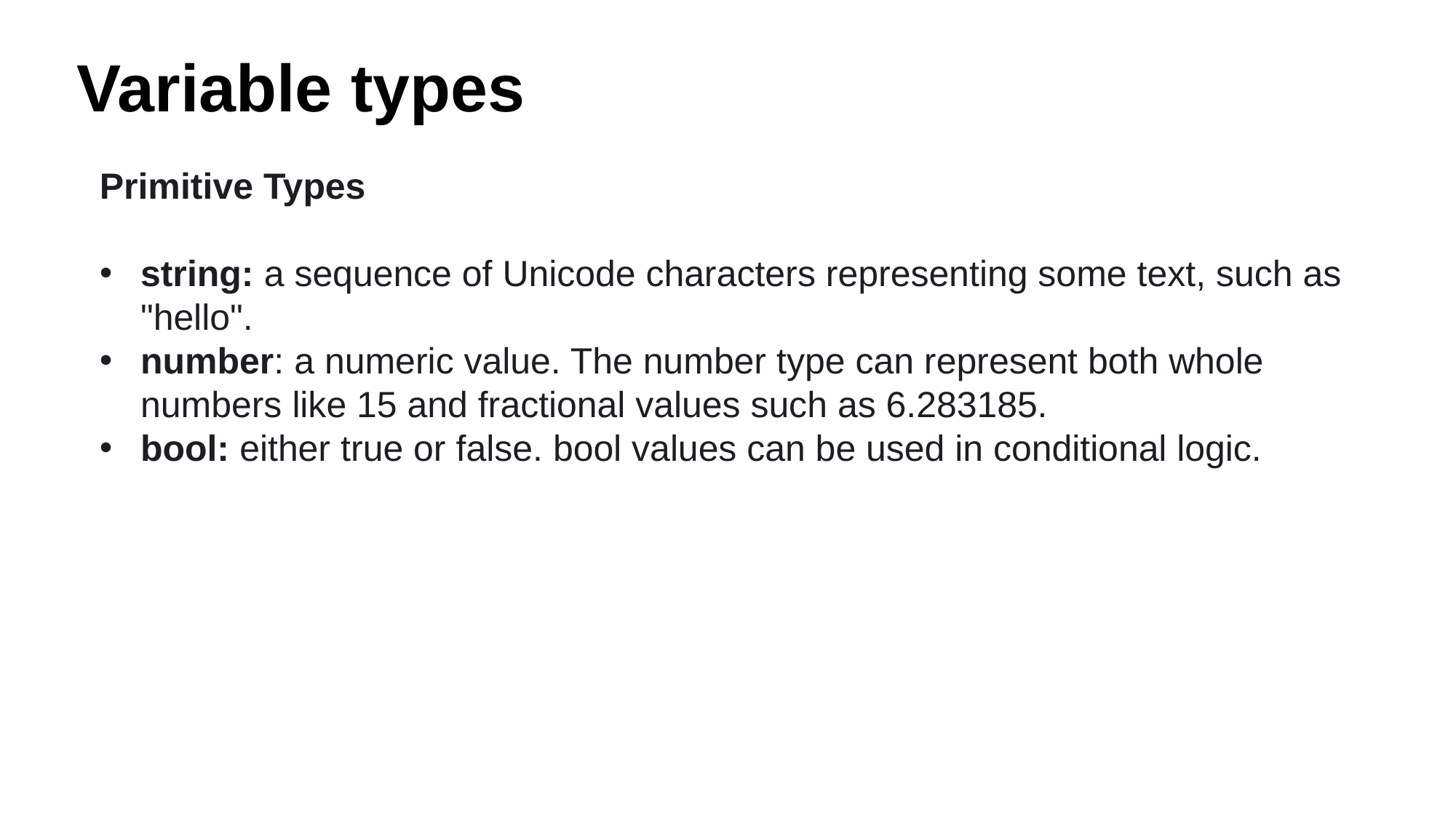

# Variable types
Primitive Types

string: a sequence of Unicode characters representing some text, such as "hello".
number: a numeric value. The number type can represent both whole numbers like 15 and fractional values such as 6.283185.
bool: either true or false. bool values can be used in conditional logic.